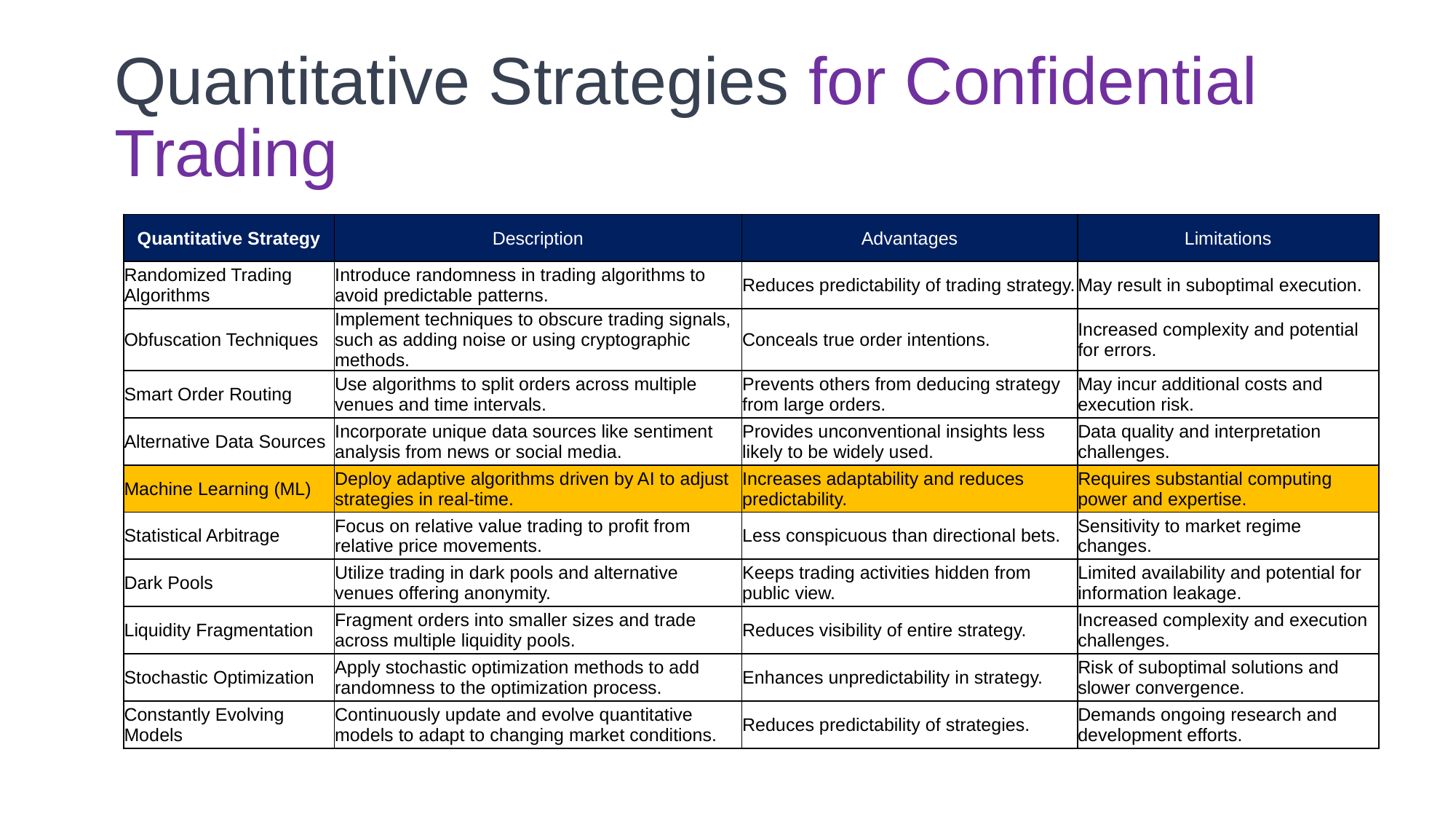

# Quantitative Strategies for Confidential Trading
| Quantitative Strategy | Description | Advantages | Limitations |
| --- | --- | --- | --- |
| Randomized Trading Algorithms | Introduce randomness in trading algorithms to avoid predictable patterns. | Reduces predictability of trading strategy. | May result in suboptimal execution. |
| Obfuscation Techniques | Implement techniques to obscure trading signals, such as adding noise or using cryptographic methods. | Conceals true order intentions. | Increased complexity and potential for errors. |
| Smart Order Routing | Use algorithms to split orders across multiple venues and time intervals. | Prevents others from deducing strategy from large orders. | May incur additional costs and execution risk. |
| Alternative Data Sources | Incorporate unique data sources like sentiment analysis from news or social media. | Provides unconventional insights less likely to be widely used. | Data quality and interpretation challenges. |
| Machine Learning (ML) | Deploy adaptive algorithms driven by AI to adjust strategies in real-time. | Increases adaptability and reduces predictability. | Requires substantial computing power and expertise. |
| Statistical Arbitrage | Focus on relative value trading to profit from relative price movements. | Less conspicuous than directional bets. | Sensitivity to market regime changes. |
| Dark Pools | Utilize trading in dark pools and alternative venues offering anonymity. | Keeps trading activities hidden from public view. | Limited availability and potential for information leakage. |
| Liquidity Fragmentation | Fragment orders into smaller sizes and trade across multiple liquidity pools. | Reduces visibility of entire strategy. | Increased complexity and execution challenges. |
| Stochastic Optimization | Apply stochastic optimization methods to add randomness to the optimization process. | Enhances unpredictability in strategy. | Risk of suboptimal solutions and slower convergence. |
| Constantly Evolving Models | Continuously update and evolve quantitative models to adapt to changing market conditions. | Reduces predictability of strategies. | Demands ongoing research and development efforts. |